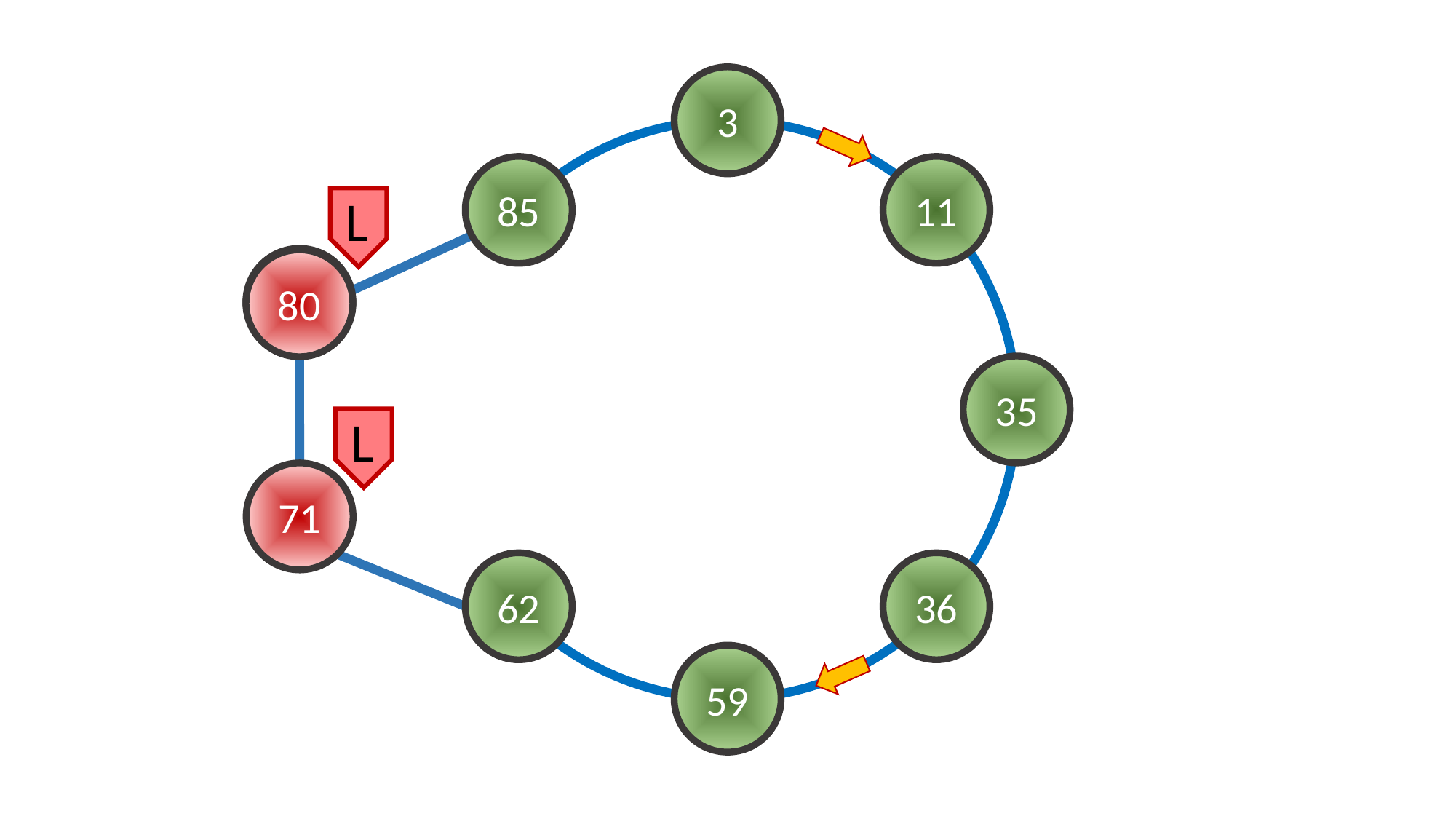

3

11
85
L

80
80
35
L

71
62
36
59